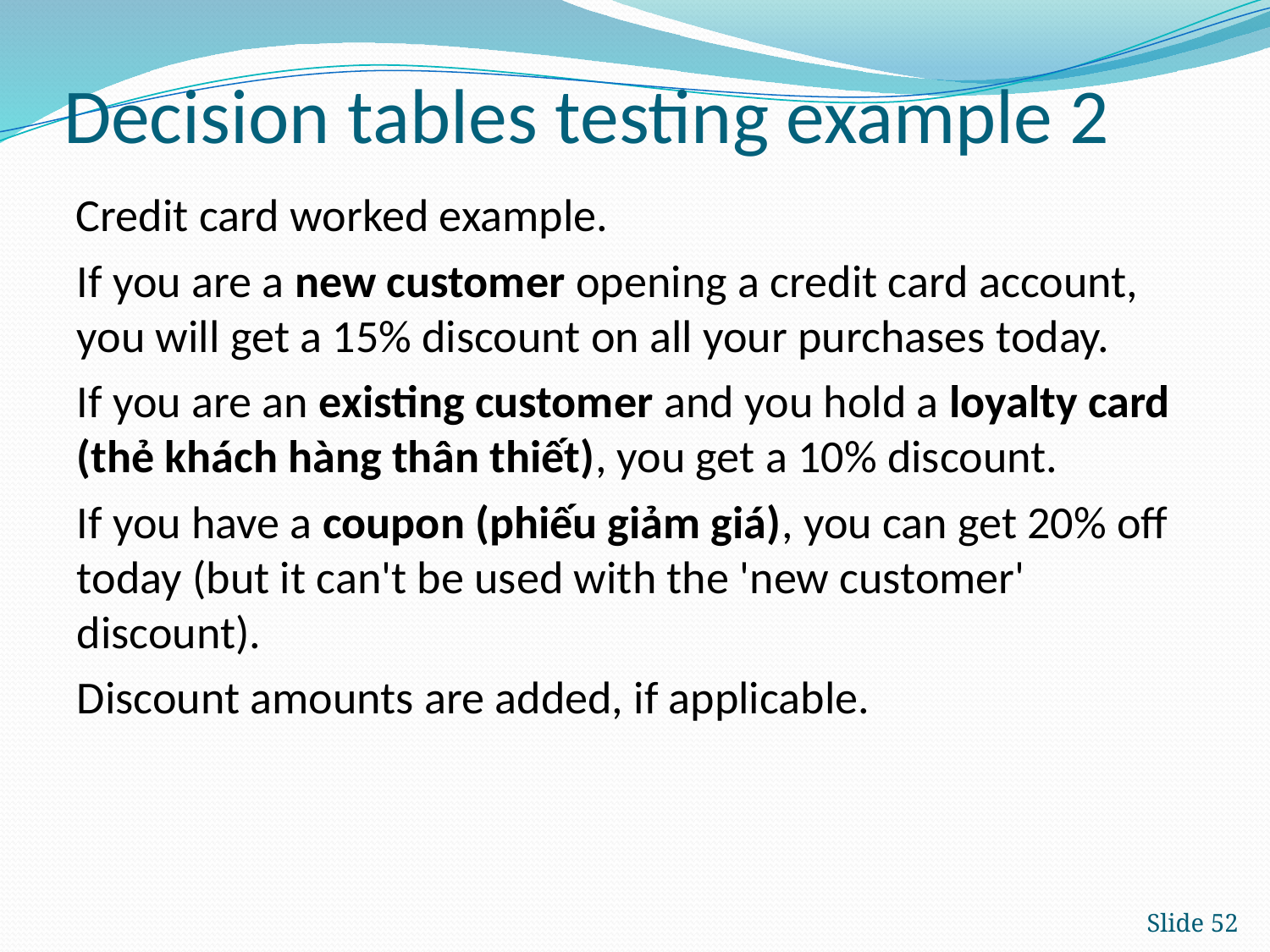

# Decision tables testing example 2
Credit card worked example.
If you are a new customer opening a credit card account, you will get a 15% discount on all your purchases today.
If you are an existing customer and you hold a loyalty card (thẻ khách hàng thân thiết), you get a 10% discount.
If you have a coupon (phiếu giảm giá), you can get 20% off today (but it can't be used with the 'new customer' discount).
Discount amounts are added, if applicable.
Slide 52